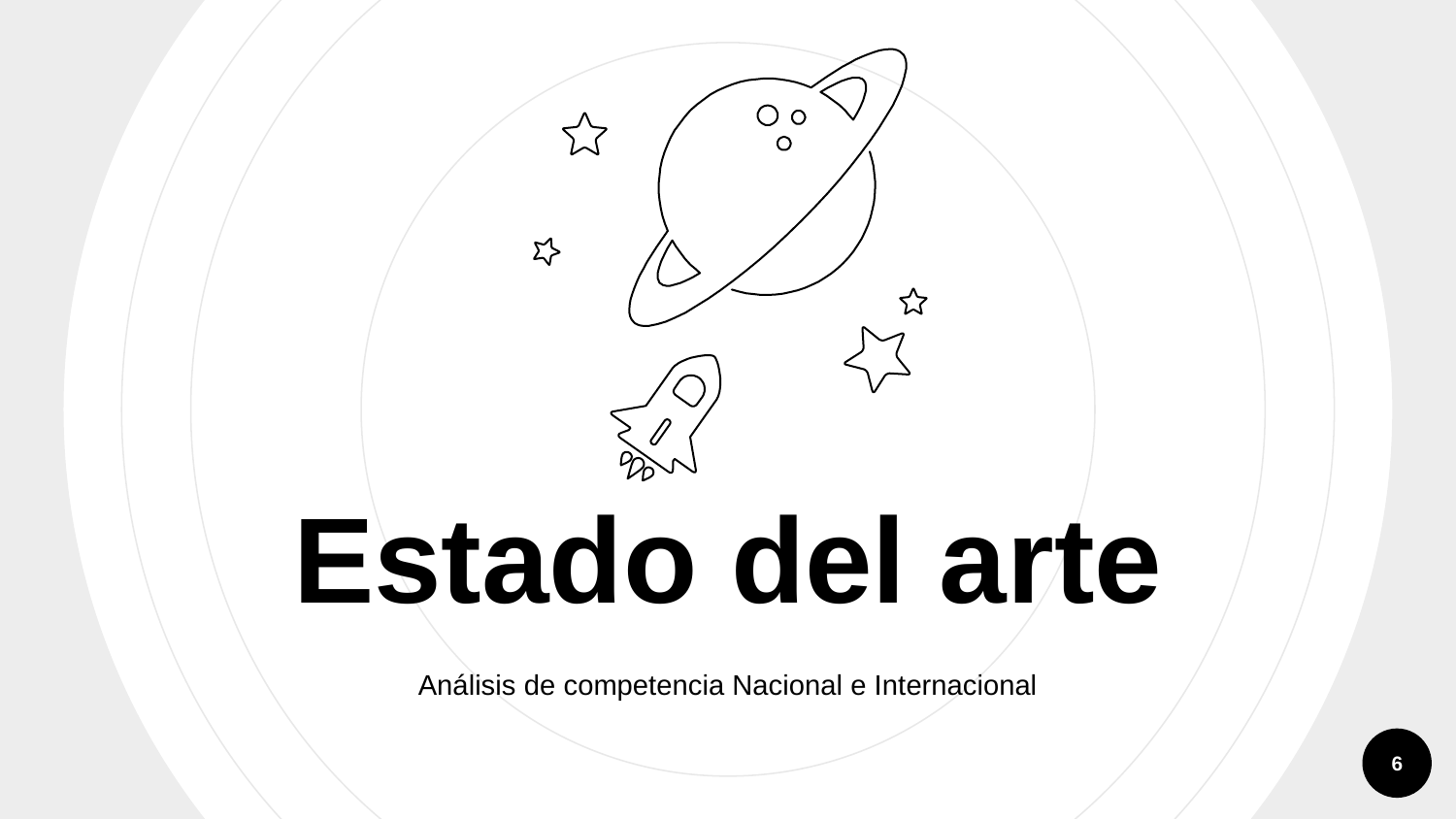

Estado del arte
Análisis de competencia Nacional e Internacional
6